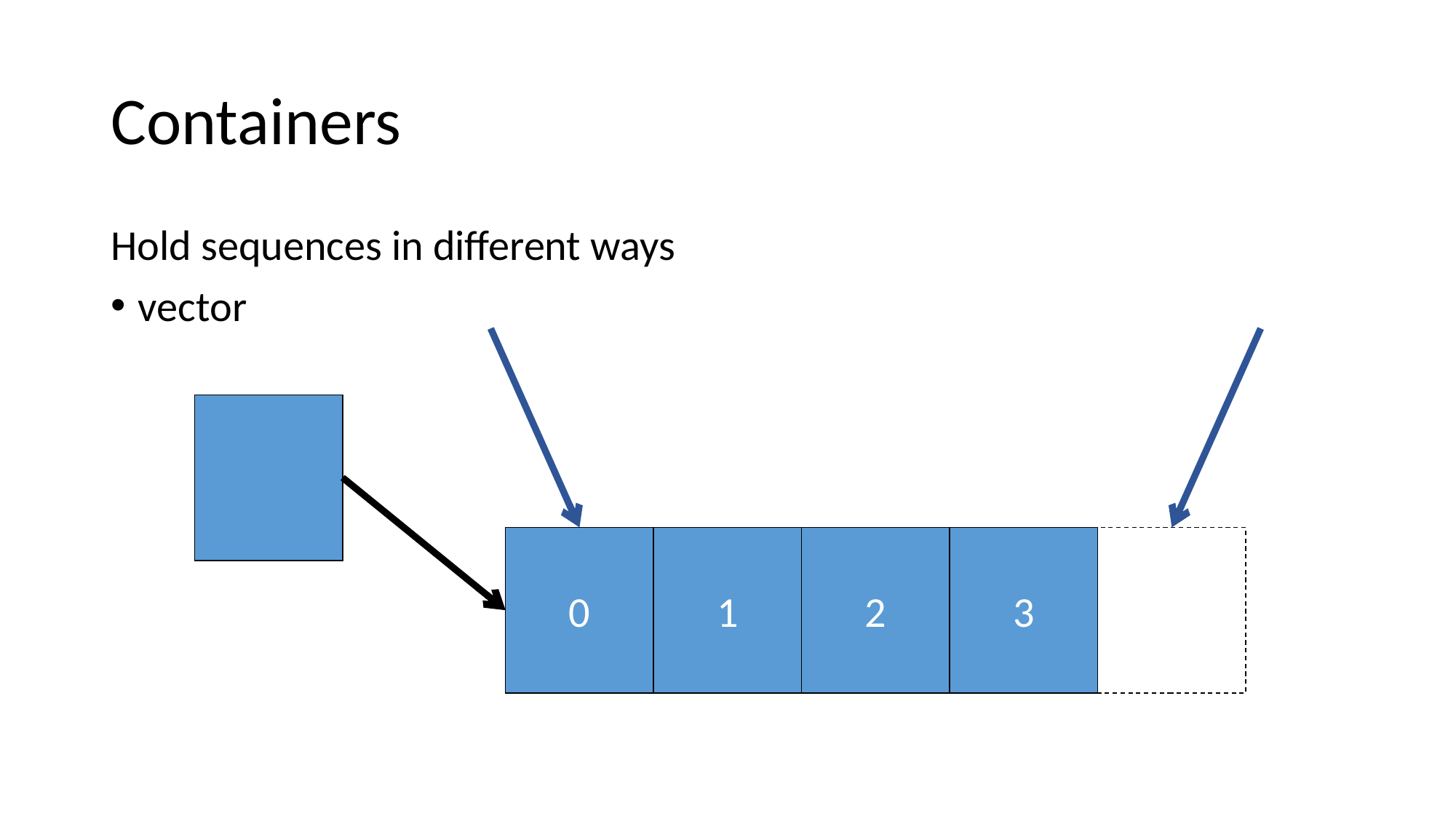

# Containers
Hold sequences in different ways
vector

0
1
2
3